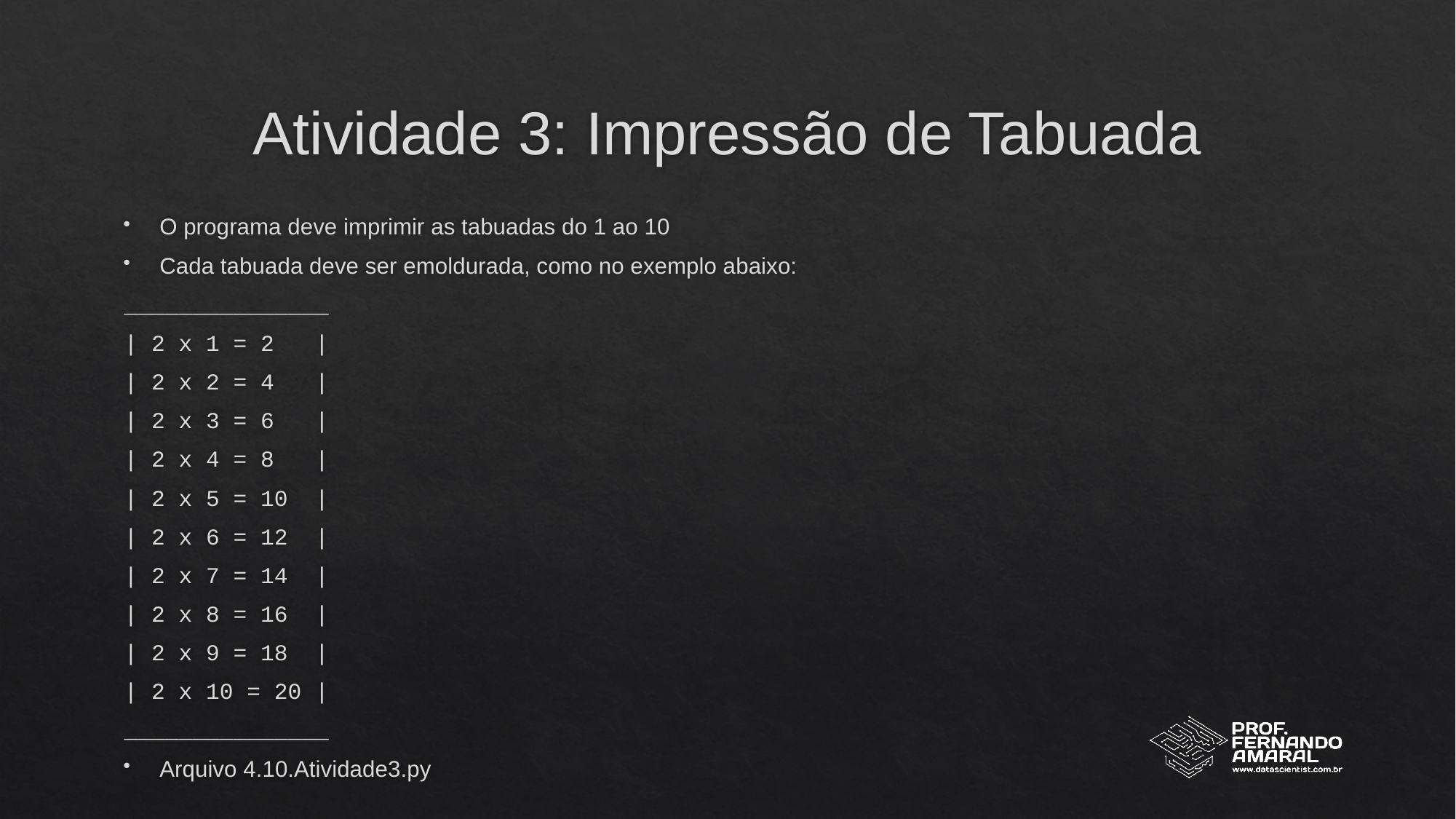

# Atividade 3: Impressão de Tabuada
O programa deve imprimir as tabuadas do 1 ao 10
Cada tabuada deve ser emoldurada, como no exemplo abaixo:
_______________
| 2 x 1 = 2   |
| 2 x 2 = 4   |
| 2 x 3 = 6   |
| 2 x 4 = 8   |
| 2 x 5 = 10  |
| 2 x 6 = 12  |
| 2 x 7 = 14  |
| 2 x 8 = 16  |
| 2 x 9 = 18  |
| 2 x 10 = 20 |
_______________
Arquivo 4.10.Atividade3.py